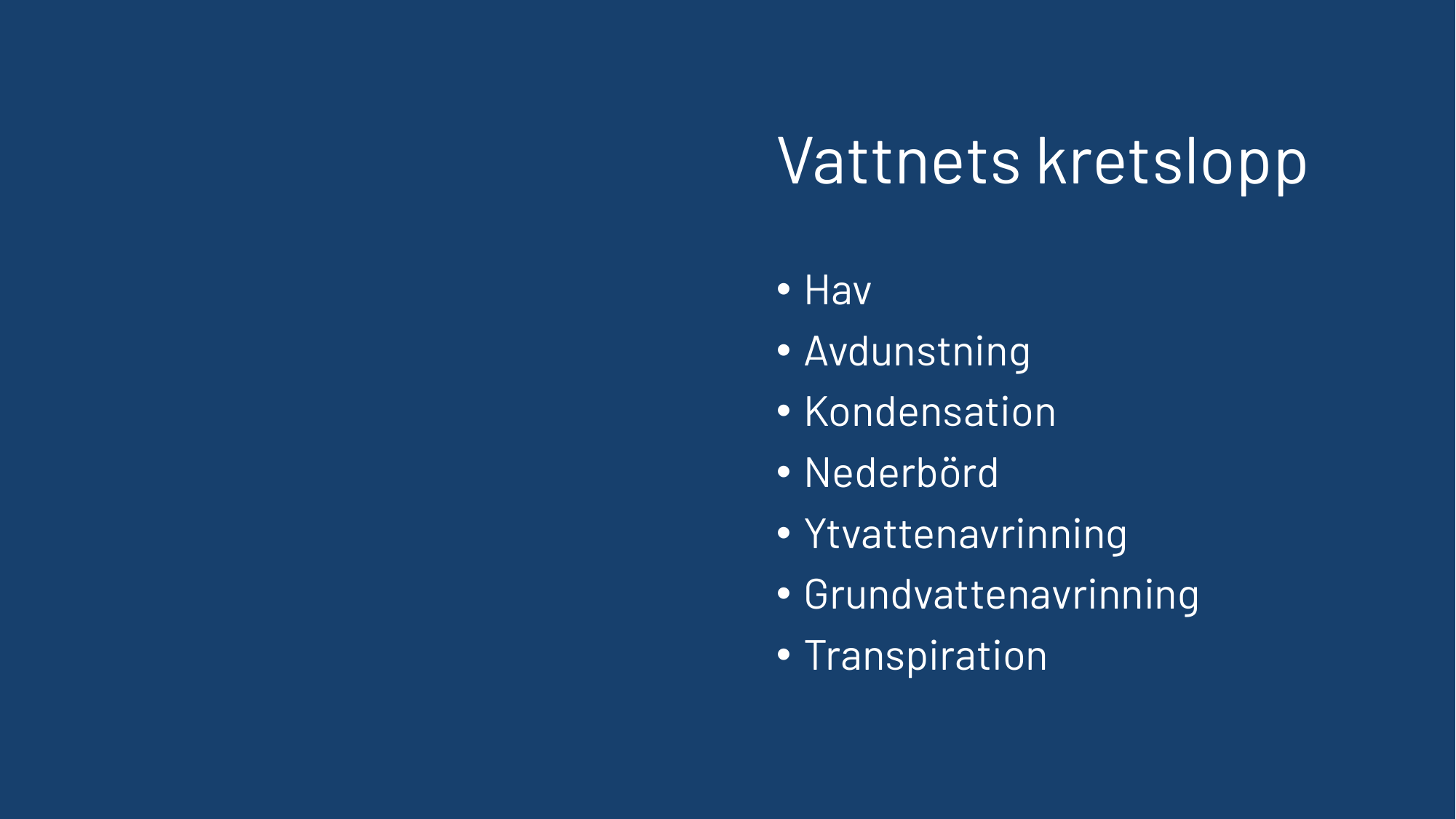

# Vattnets kretslopp
Hav
Avdunstning
Kondensation
Nederbörd
Ytvattenavrinning
Grundvattenavrinning
Transpiration